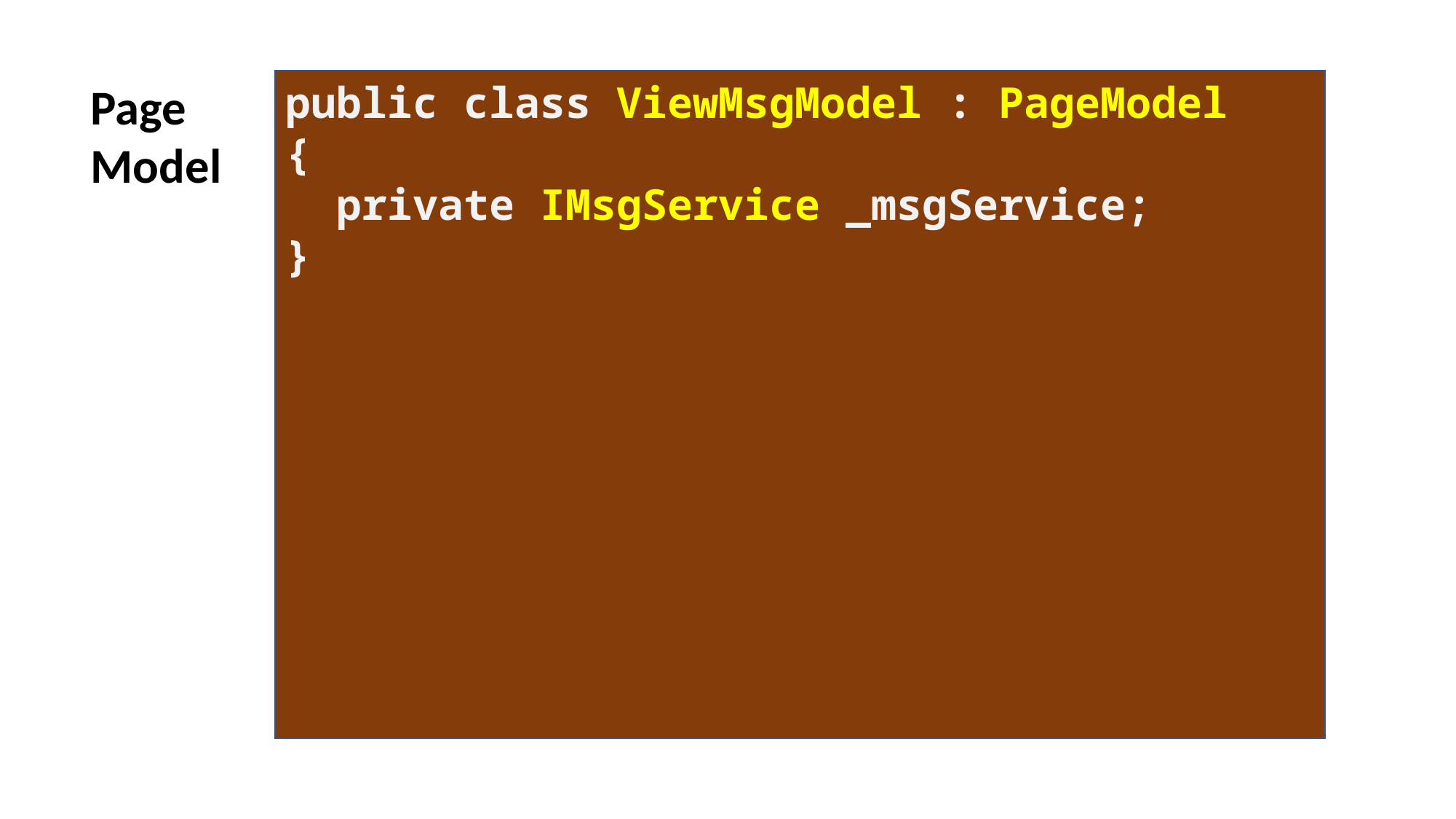

Page
Model
public class ViewMsgModel : PageModel
{
  private IMsgService _msgService;
}